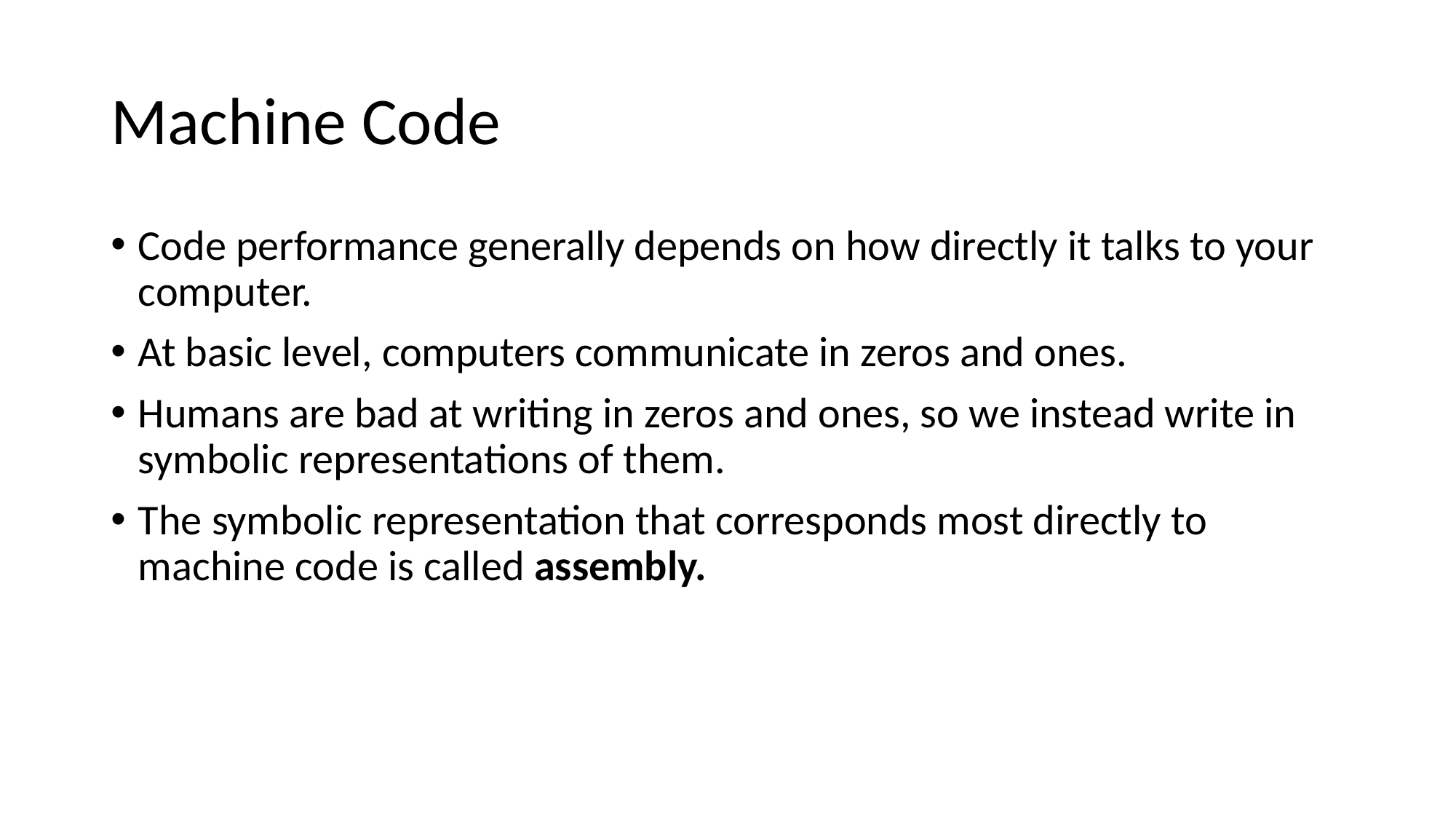

# Machine Code
Code performance generally depends on how directly it talks to your computer.
At basic level, computers communicate in zeros and ones.
Humans are bad at writing in zeros and ones, so we instead write in symbolic representations of them.
The symbolic representation that corresponds most directly to machine code is called assembly.